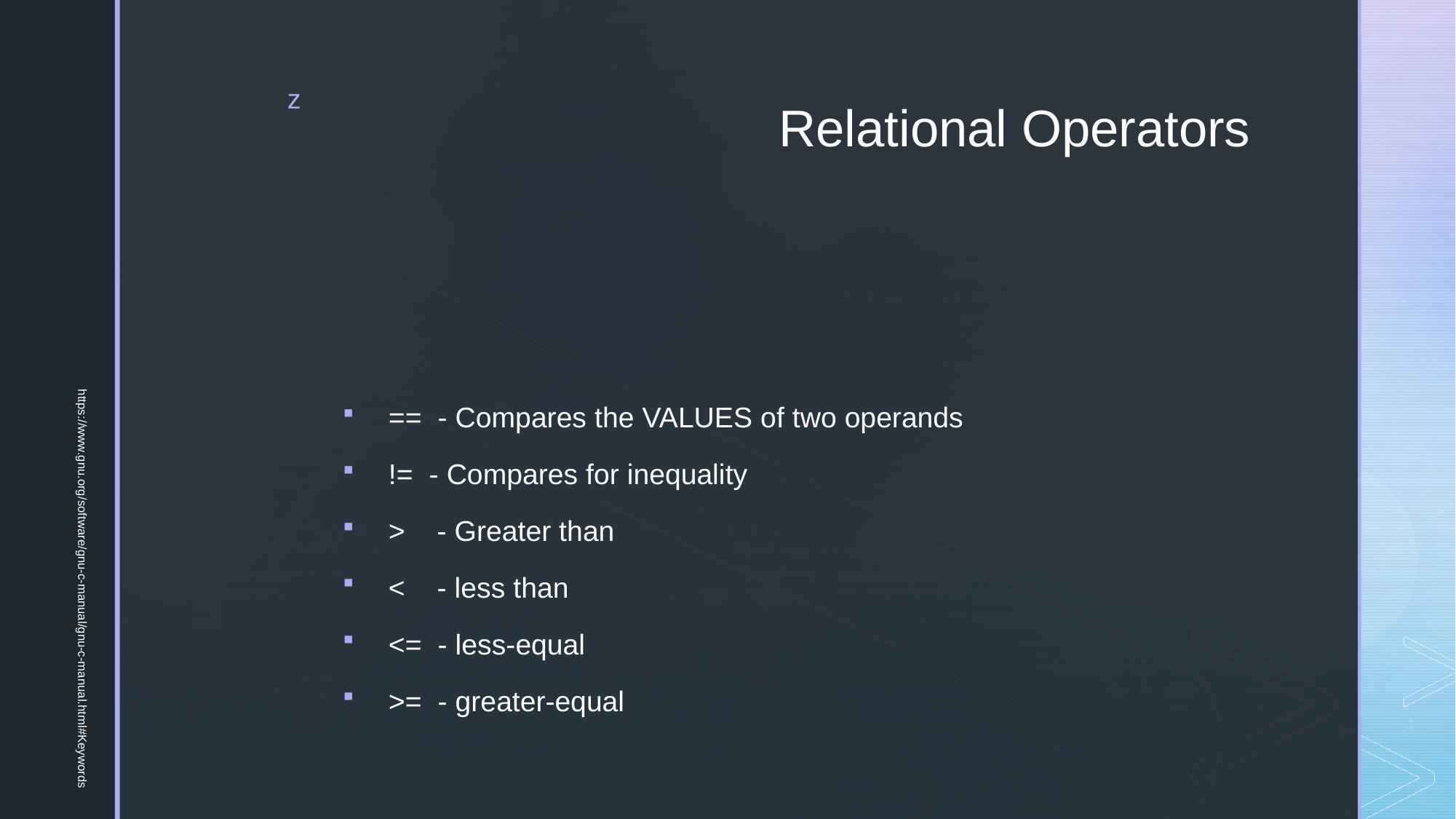

# Relational Operators
 ==  - Compares the VALUES of two operands
 !=  - Compares for inequality
 >    - Greater than
 <    - less than
 <=  - less-equal
 >=  - greater-equal
https://www.gnu.org/software/gnu-c-manual/gnu-c-manual.html#Keywords